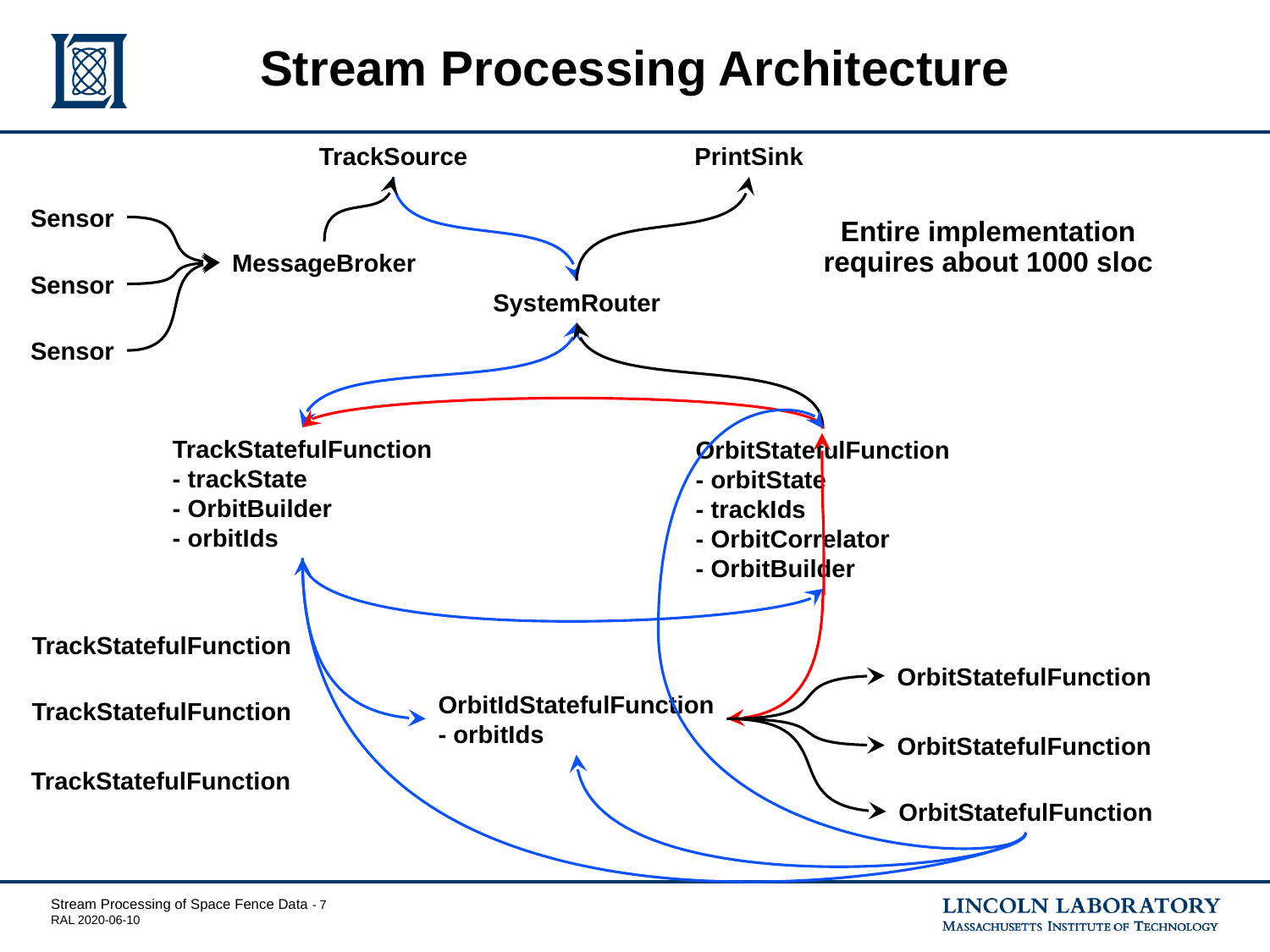

# Stream Processing Architecture
TrackSource
PrintSink
Sensor
Entire implementation requires about 1000 sloc
MessageBroker
Sensor
SystemRouter
Sensor
TrackStatefulFunction
- trackState
- OrbitBuilder
- orbitIds
OrbitStatefulFunction
- orbitState
- trackIds
- OrbitCorrelator
- OrbitBuilder
TrackStatefulFunction
OrbitStatefulFunction
OrbitIdStatefulFunction
- orbitIds
TrackStatefulFunction
OrbitStatefulFunction
TrackStatefulFunction
OrbitStatefulFunction